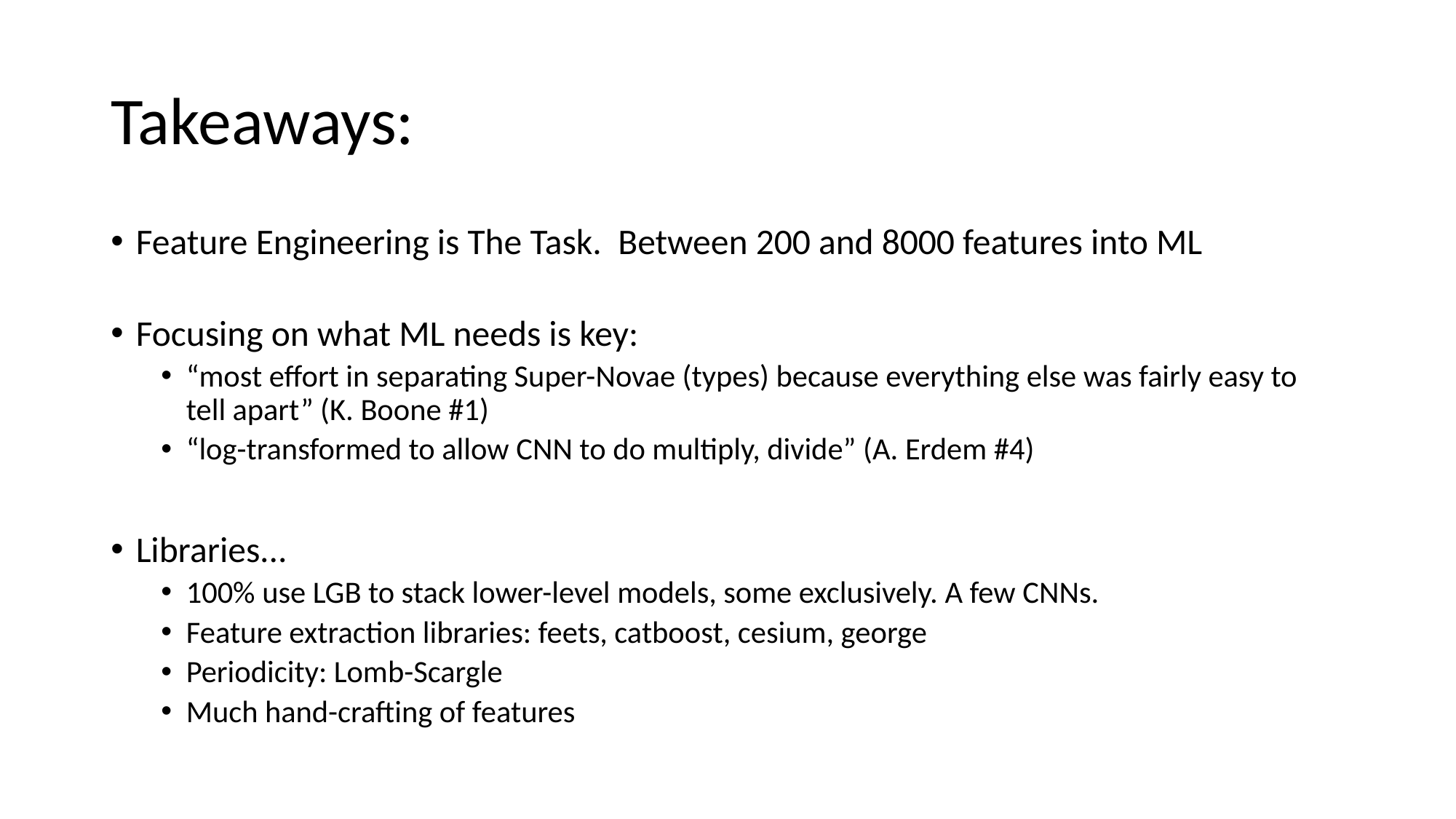

# Takeaways:
Feature Engineering is The Task.  Between 200 and 8000 features into ML

Focusing on what ML needs is key:
“most effort in separating Super-Novae (types) because everything else was fairly easy to tell apart” (K. Boone #1)
“log-transformed to allow CNN to do multiply, divide” (A. Erdem #4)

Libraries...
100% use LGB to stack lower-level models, some exclusively. A few CNNs.
Feature extraction libraries: feets, catboost, cesium, george
Periodicity: Lomb-Scargle
Much hand-crafting of features